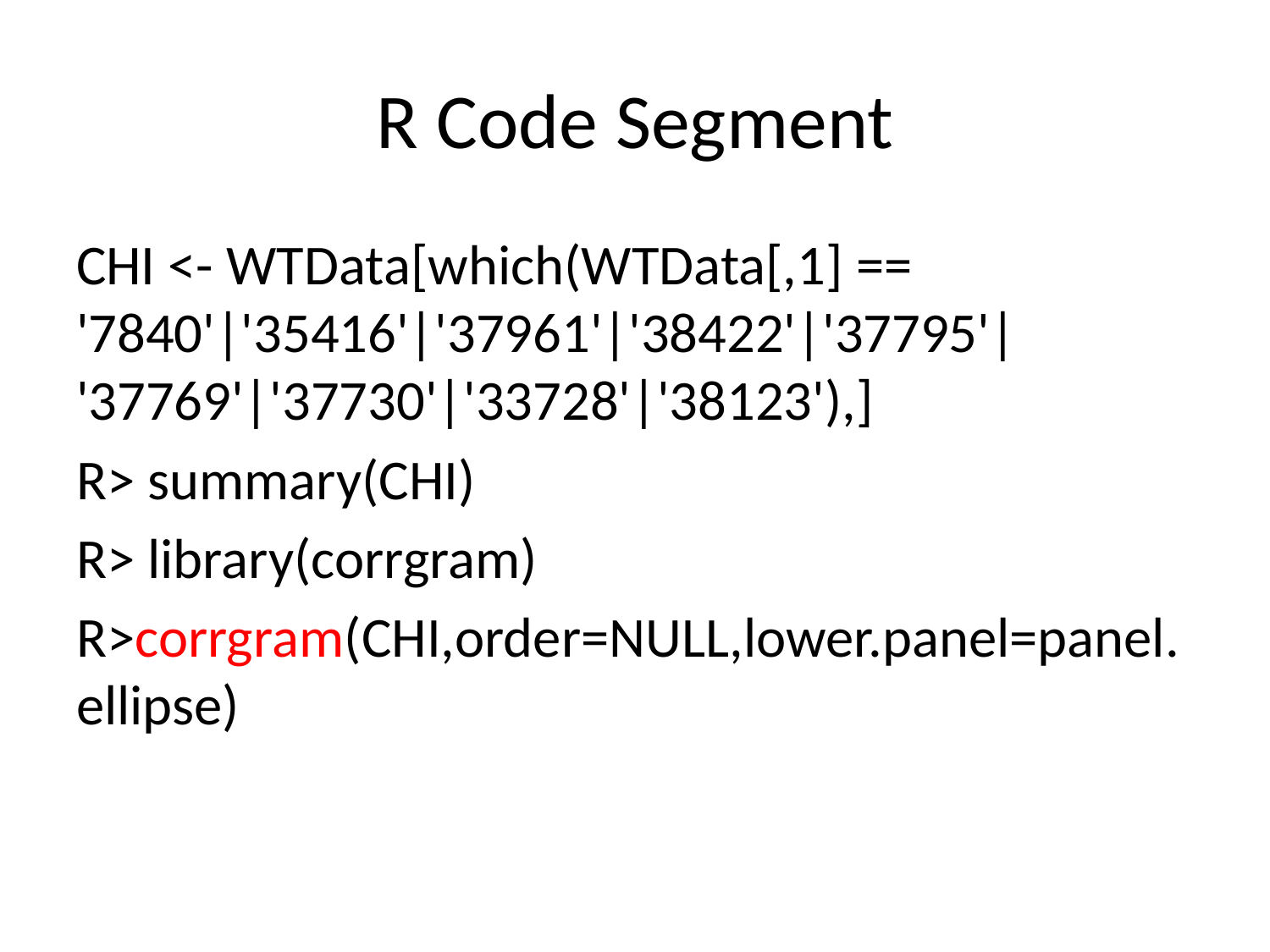

# R Code Segment
CHI <- WTData[which(WTData[,1] == '7840'|'35416'|'37961'|'38422'|'37795'| '37769'|'37730'|'33728'|'38123'),]
R> summary(CHI)
R> library(corrgram)
R>corrgram(CHI,order=NULL,lower.panel=panel.ellipse)